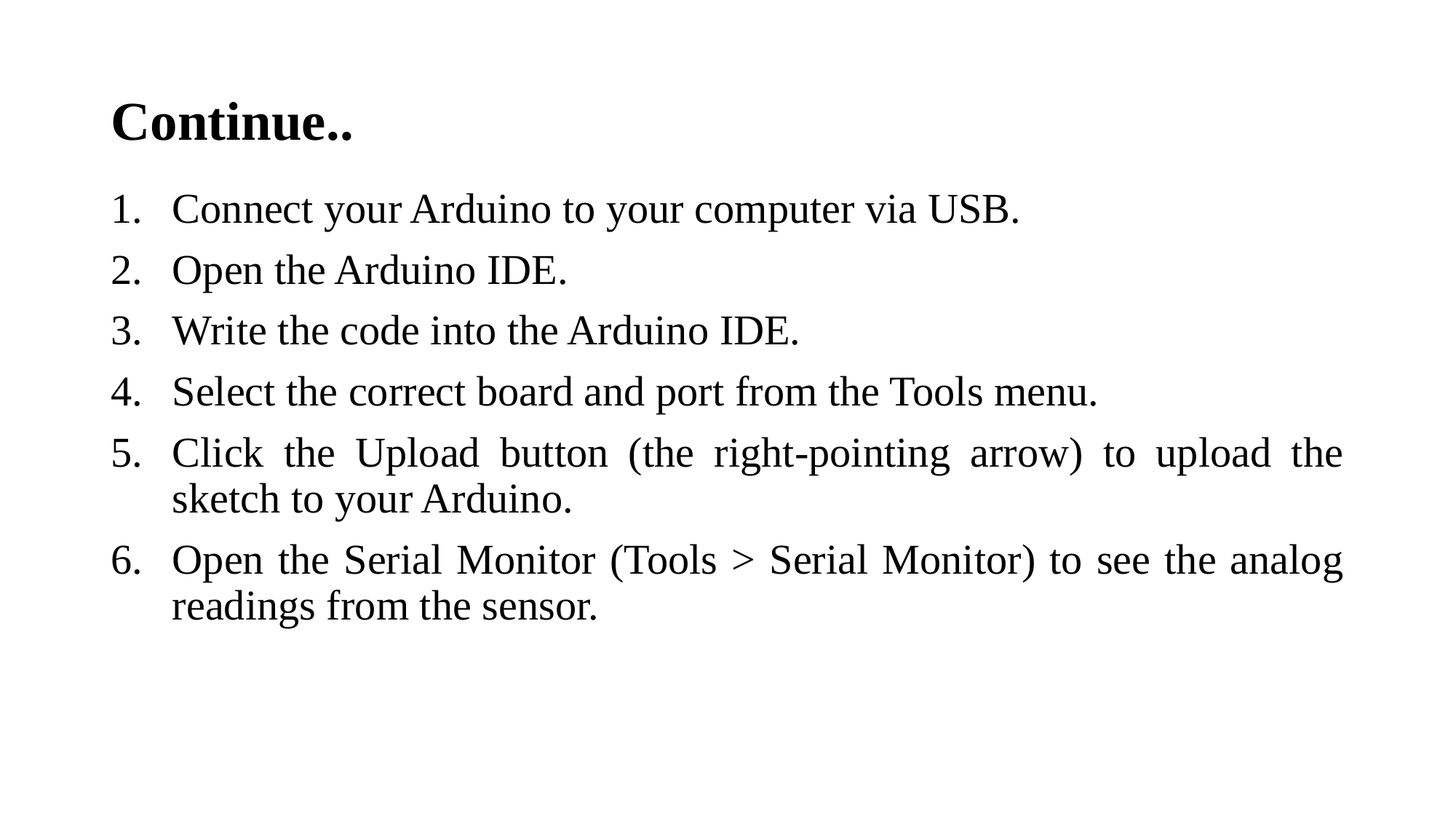

# Continue..
Connect your Arduino to your computer via USB.
Open the Arduino IDE.
Write the code into the Arduino IDE.
Select the correct board and port from the Tools menu.
Click the Upload button (the right-pointing arrow) to upload the sketch to your Arduino.
Open the Serial Monitor (Tools > Serial Monitor) to see the analog readings from the sensor.